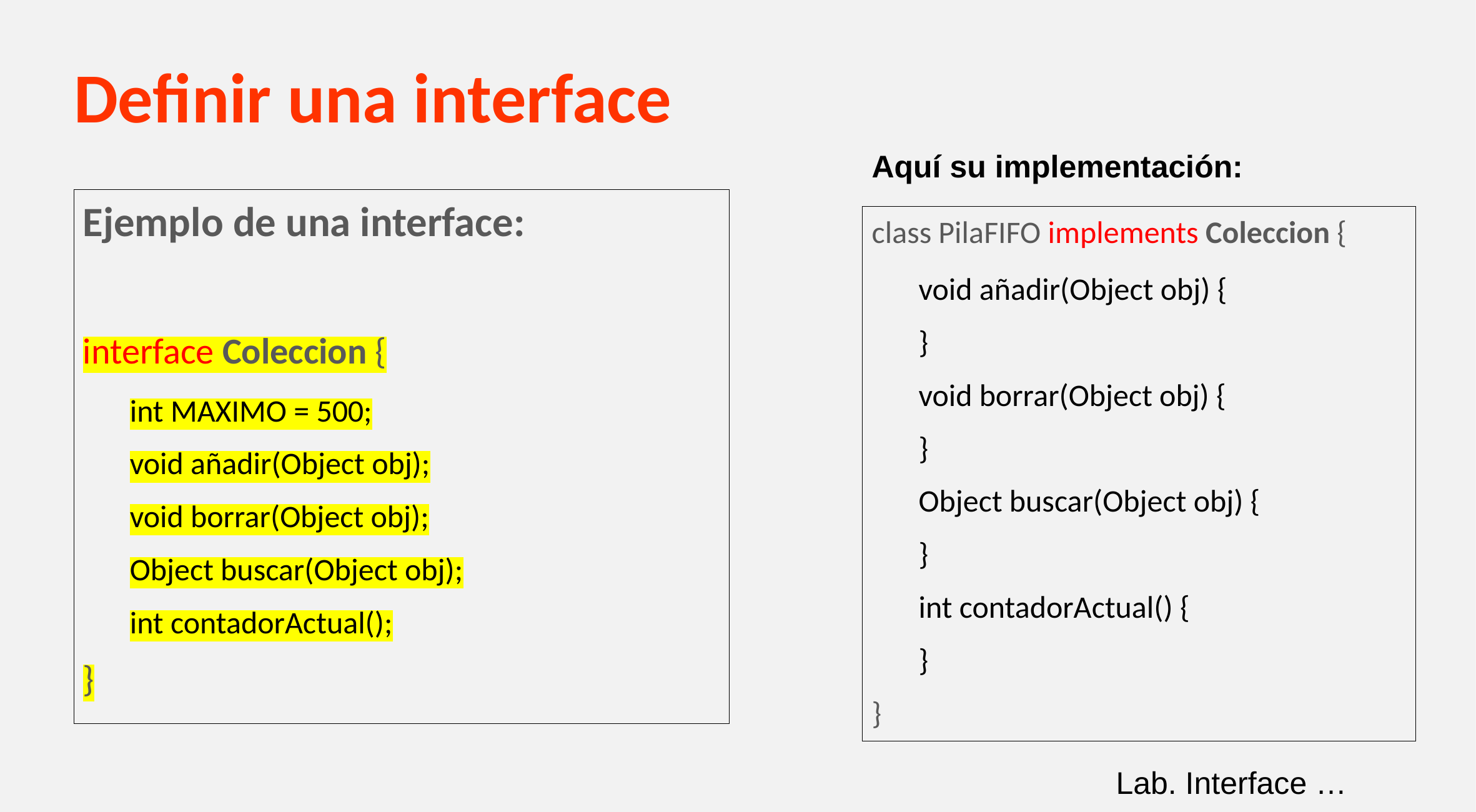

# Definir una interface
Aquí su implementación:
Ejemplo de una interface:

interface Coleccion {
int MAXIMO = 500;
void añadir(Object obj);
void borrar(Object obj);
Object buscar(Object obj);
int contadorActual();
}

class PilaFIFO implements Coleccion {
void añadir(Object obj) {
}
void borrar(Object obj) {
}
Object buscar(Object obj) {
}
int contadorActual() {
}
}

Lab. Interface …